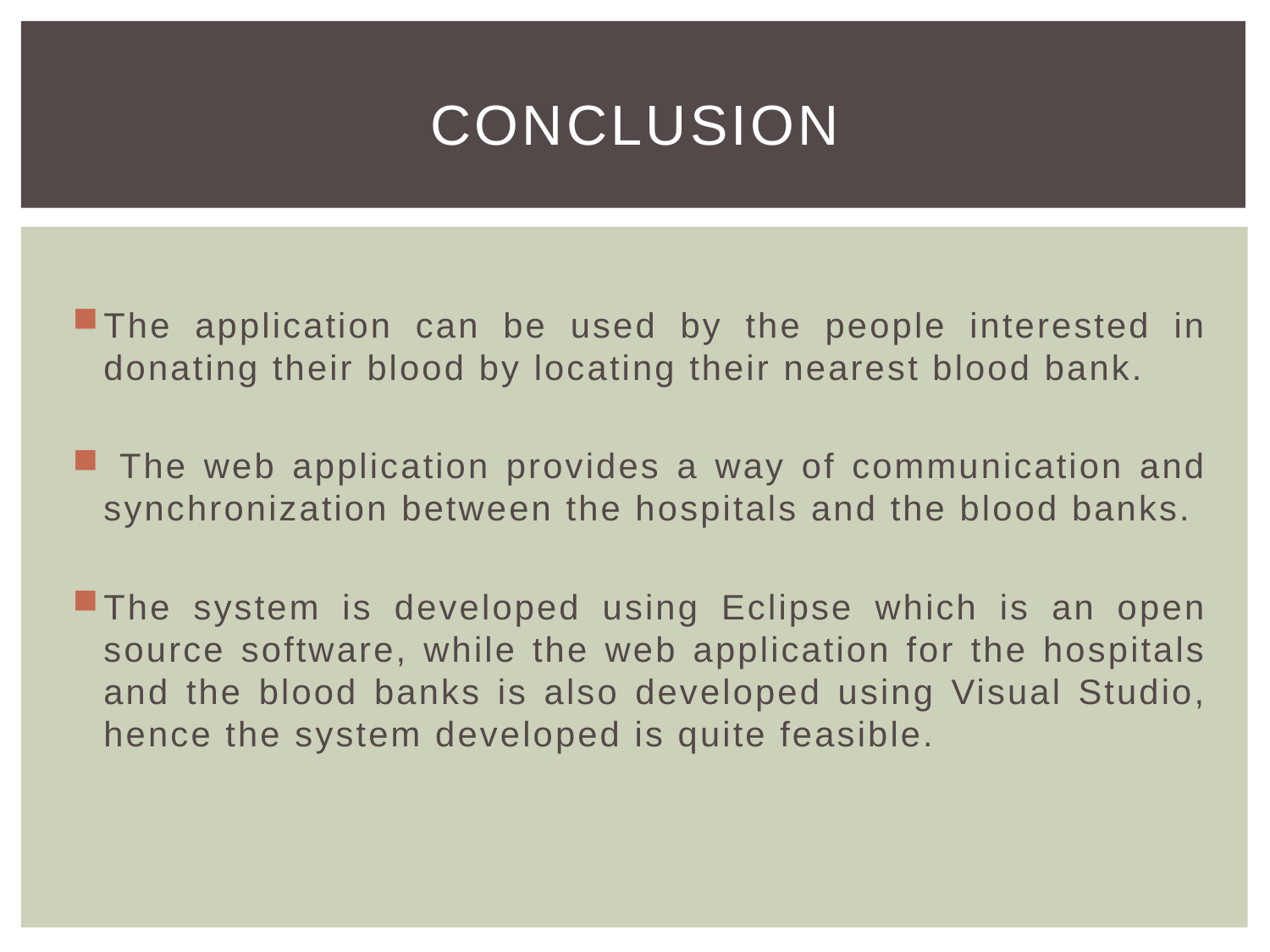

# CONCLUSION
The application can be used by the people interested in donating their blood by locating their nearest blood bank.

 The web application provides a way of communication and synchronization between the hospitals and the blood banks.

The system is developed using Eclipse which is an open source software, while the web application for the hospitals and the blood banks is also developed using Visual Studio, hence the system developed is quite feasible.